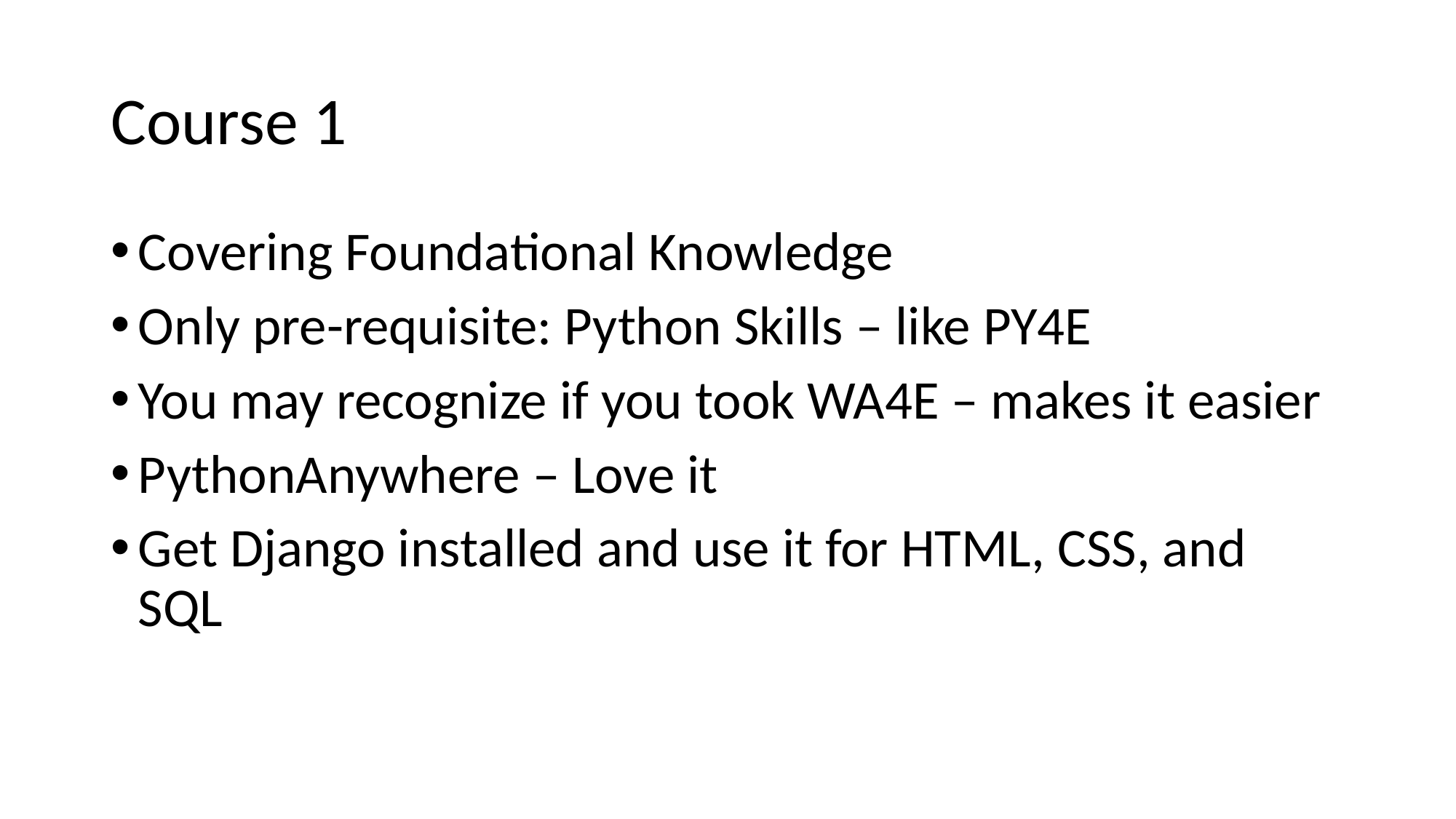

# Course 1
Covering Foundational Knowledge
Only pre-requisite: Python Skills – like PY4E
You may recognize if you took WA4E – makes it easier
PythonAnywhere – Love it
Get Django installed and use it for HTML, CSS, and SQL